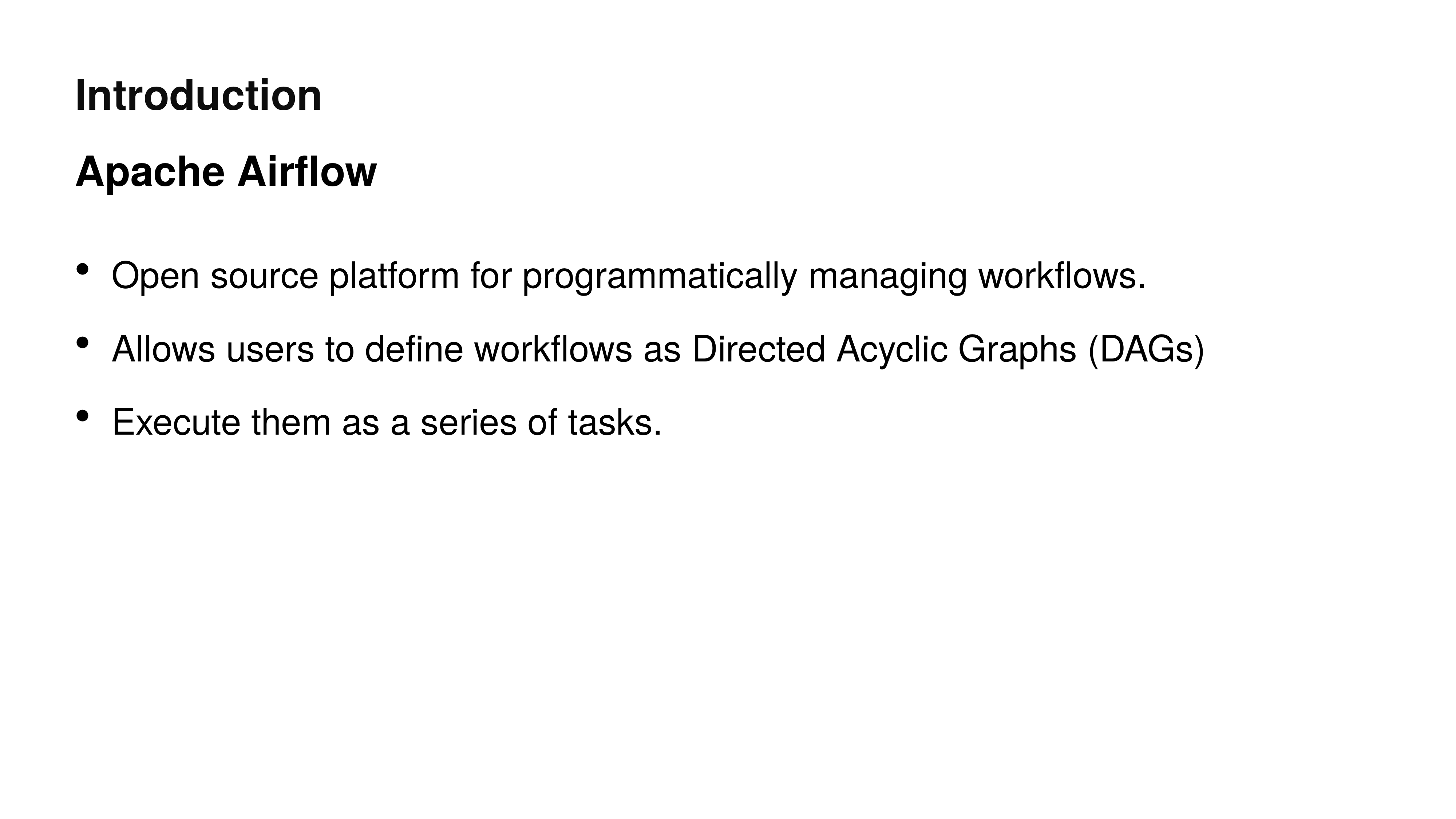

# Introduction
Apache Airflow
Open source platform for programmatically managing workflows.
Allows users to define workflows as Directed Acyclic Graphs (DAGs)
Execute them as a series of tasks.